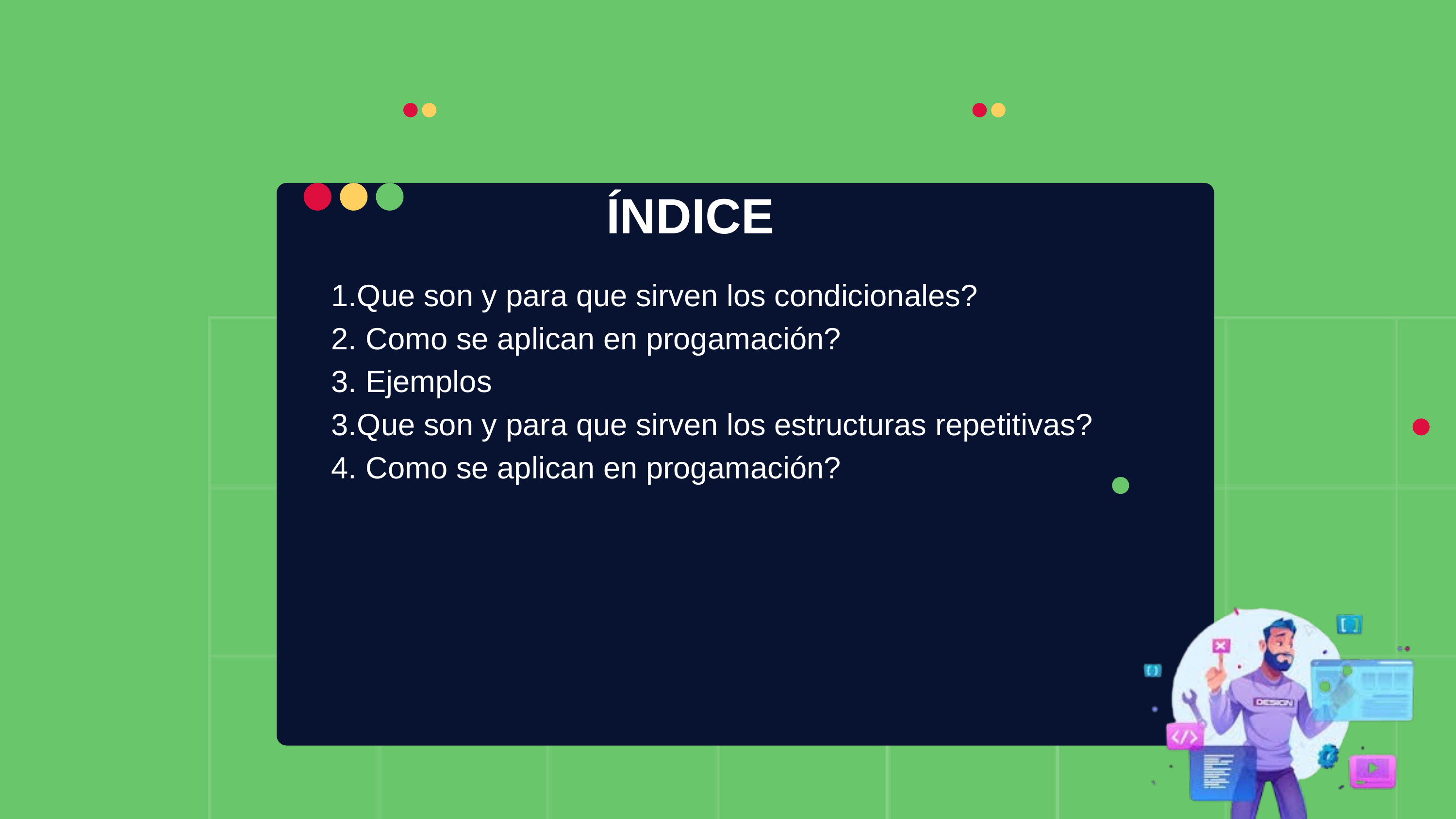

ÍNDICE

1.Que son y para que sirven los condicionales?
2. Como se aplican en progamación?
3. Ejemplos
3.Que son y para que sirven los estructuras repetitivas?
4. Como se aplican en progamación?